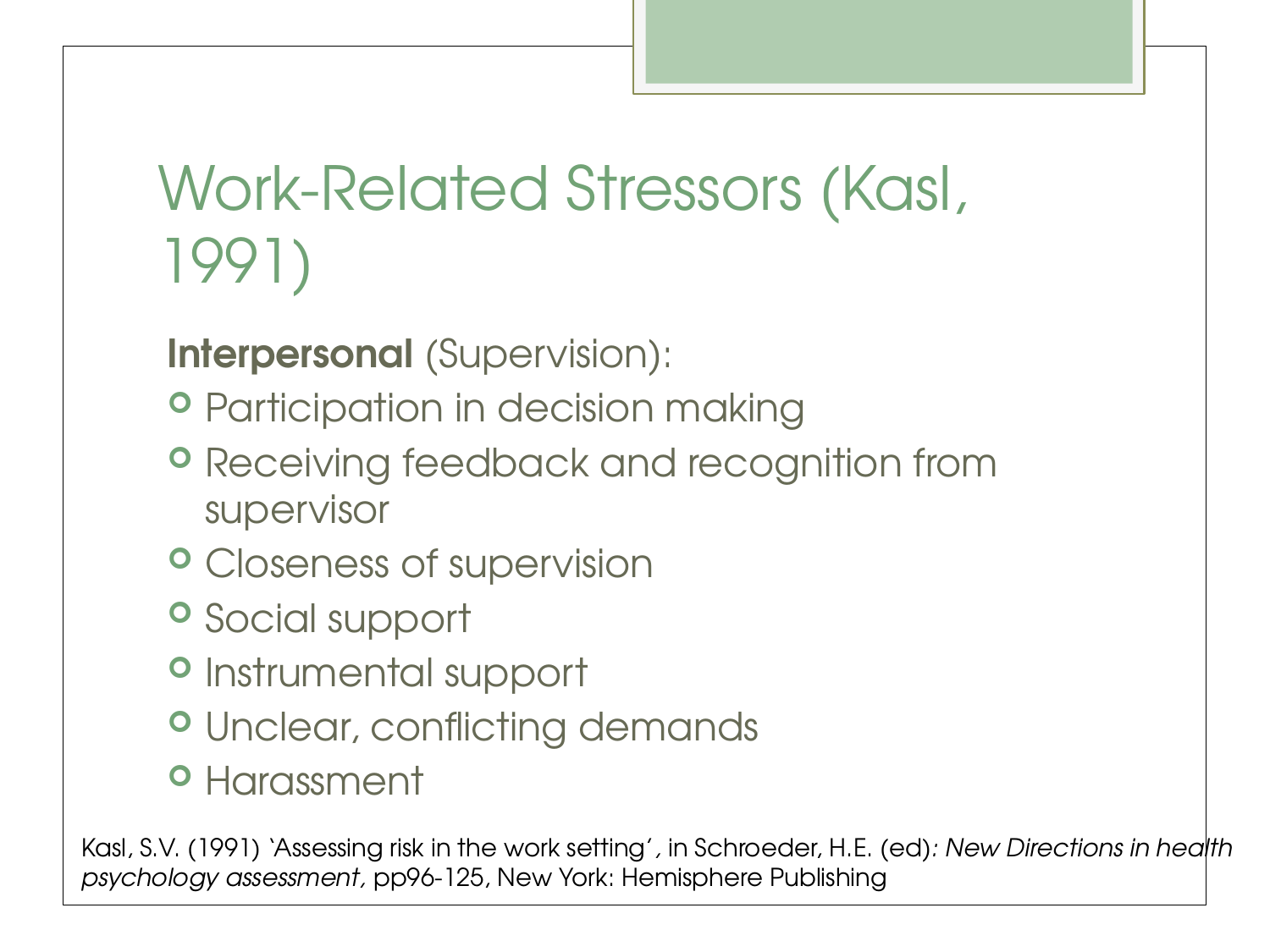

# Work-Related Stressors (Kasl, 1991)
Interpersonal (Supervision):
Participation in decision making
Receiving feedback and recognition from supervisor
Closeness of supervision
Social support
Instrumental support
Unclear, conflicting demands
Harassment

Kasl, S.V. (1991) ‘Assessing risk in the work setting’, in Schroeder, H.E. (ed): New Directions in health psychology assessment, pp96-125, New York: Hemisphere Publishing